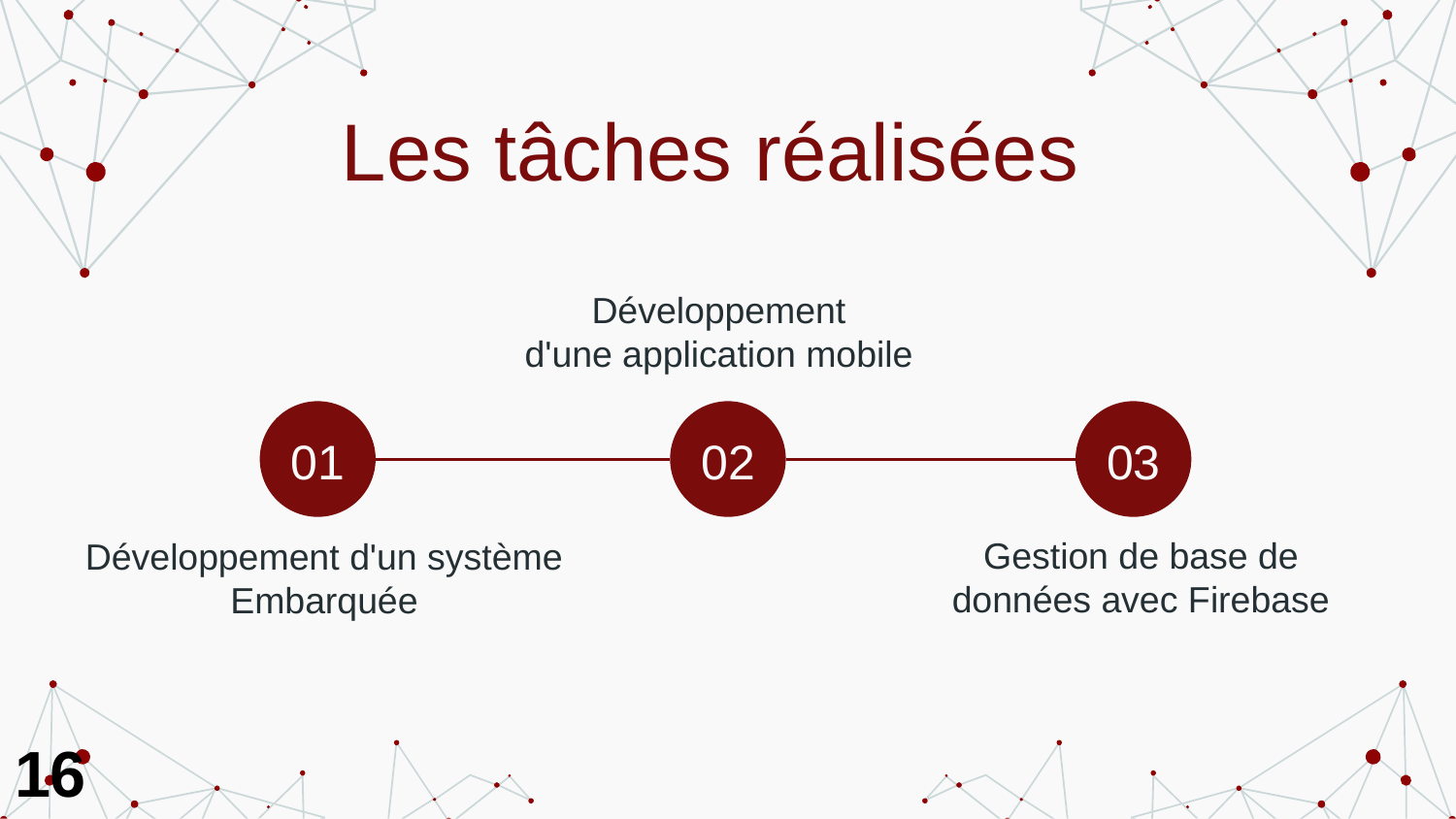

Les tâches réalisées
Développement d'une application mobile

# 01
02
03
Gestion de base de données avec Firebase
Développement d'un système Embarquée
16